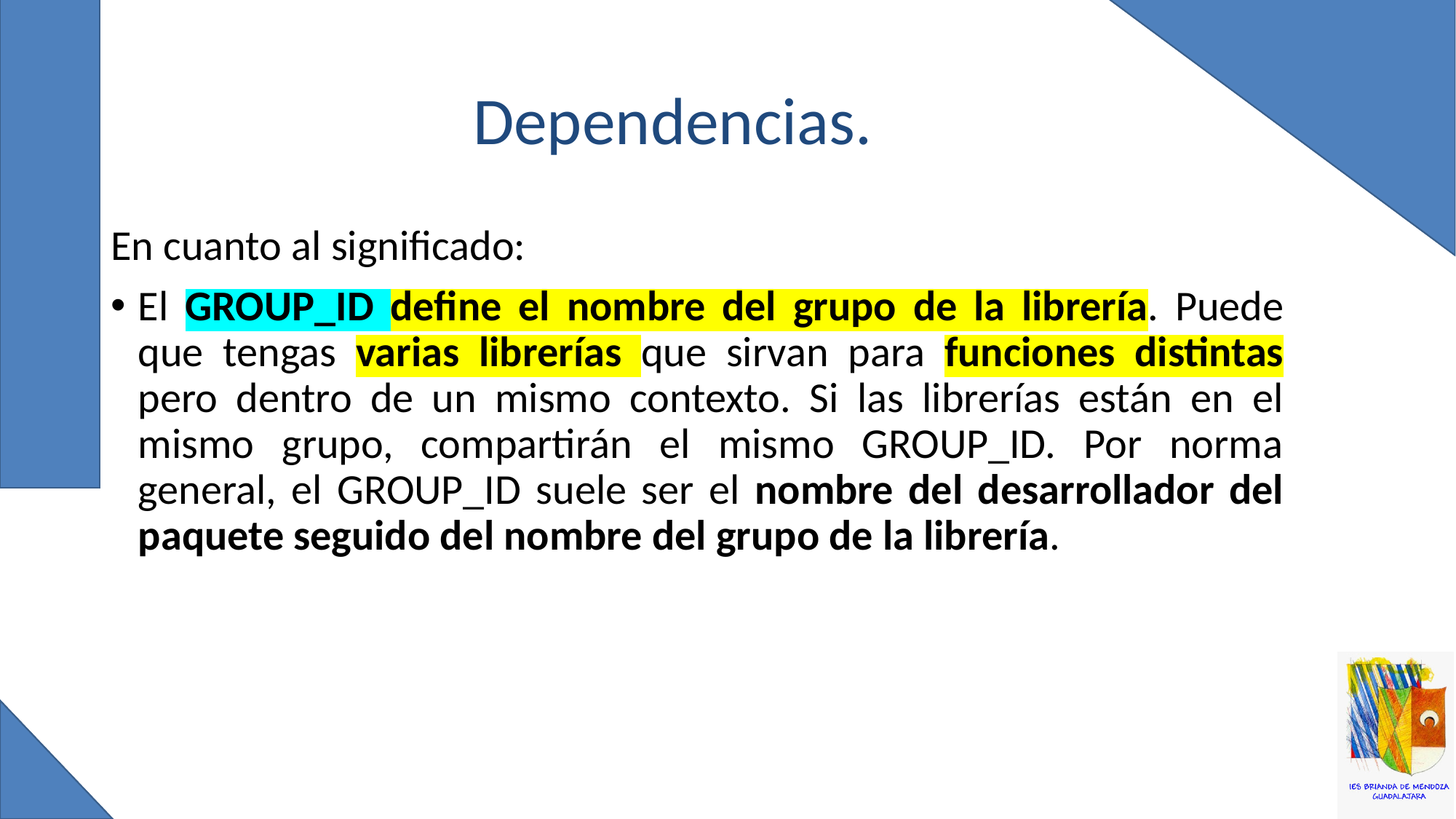

# Dependencias.
En cuanto al significado:
El GROUP_ID define el nombre del grupo de la librería. Puede que tengas varias librerías que sirvan para funciones distintas pero dentro de un mismo contexto. Si las librerías están en el mismo grupo, compartirán el mismo GROUP_ID. Por norma general, el GROUP_ID suele ser el nombre del desarrollador del paquete seguido del nombre del grupo de la librería.